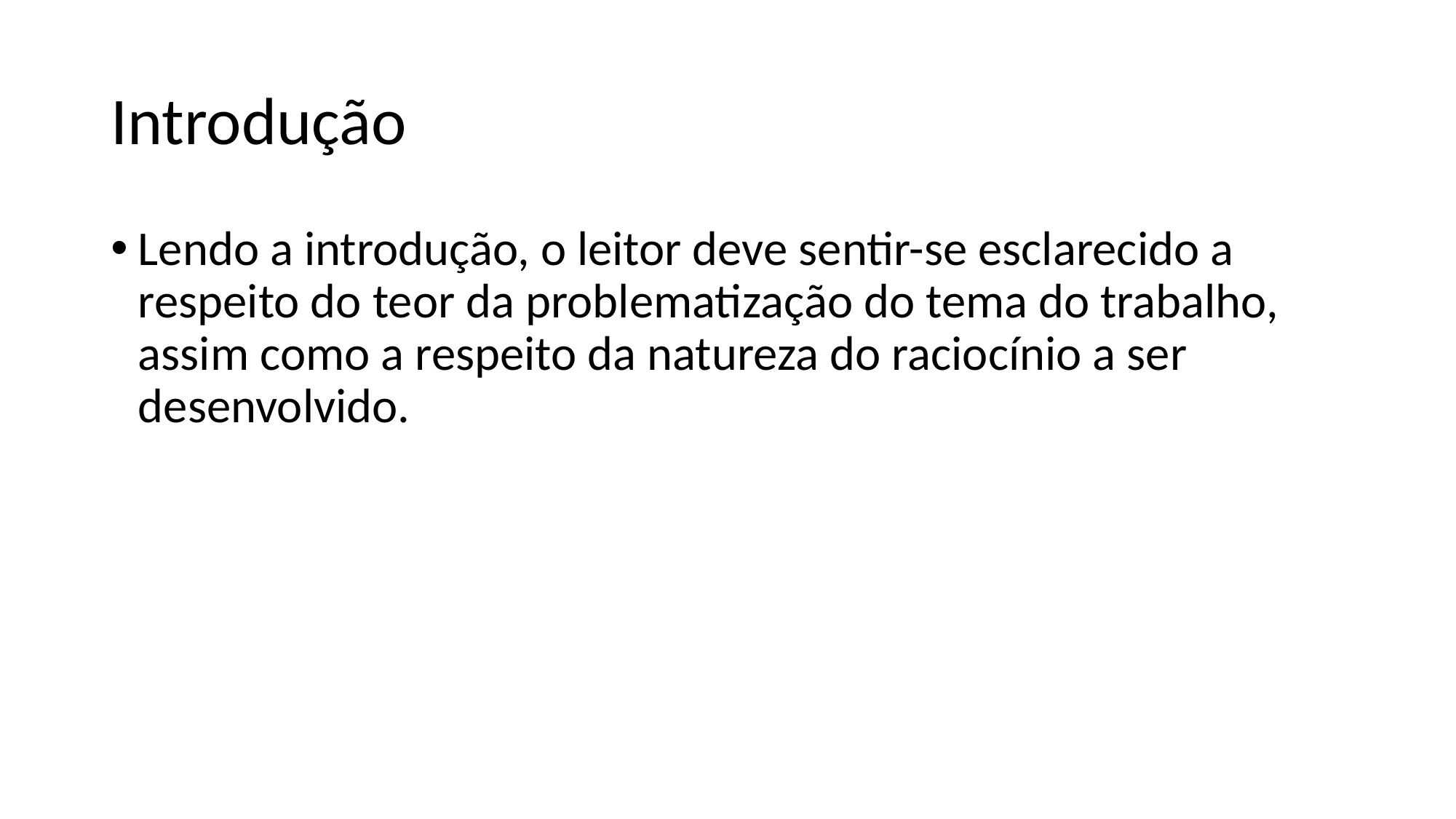

# Introdução
Lendo a introdução, o leitor deve sentir-se esclarecido a respeito do teor da problematização do tema do trabalho, assim como a respeito da natureza do raciocínio a ser desenvolvido.